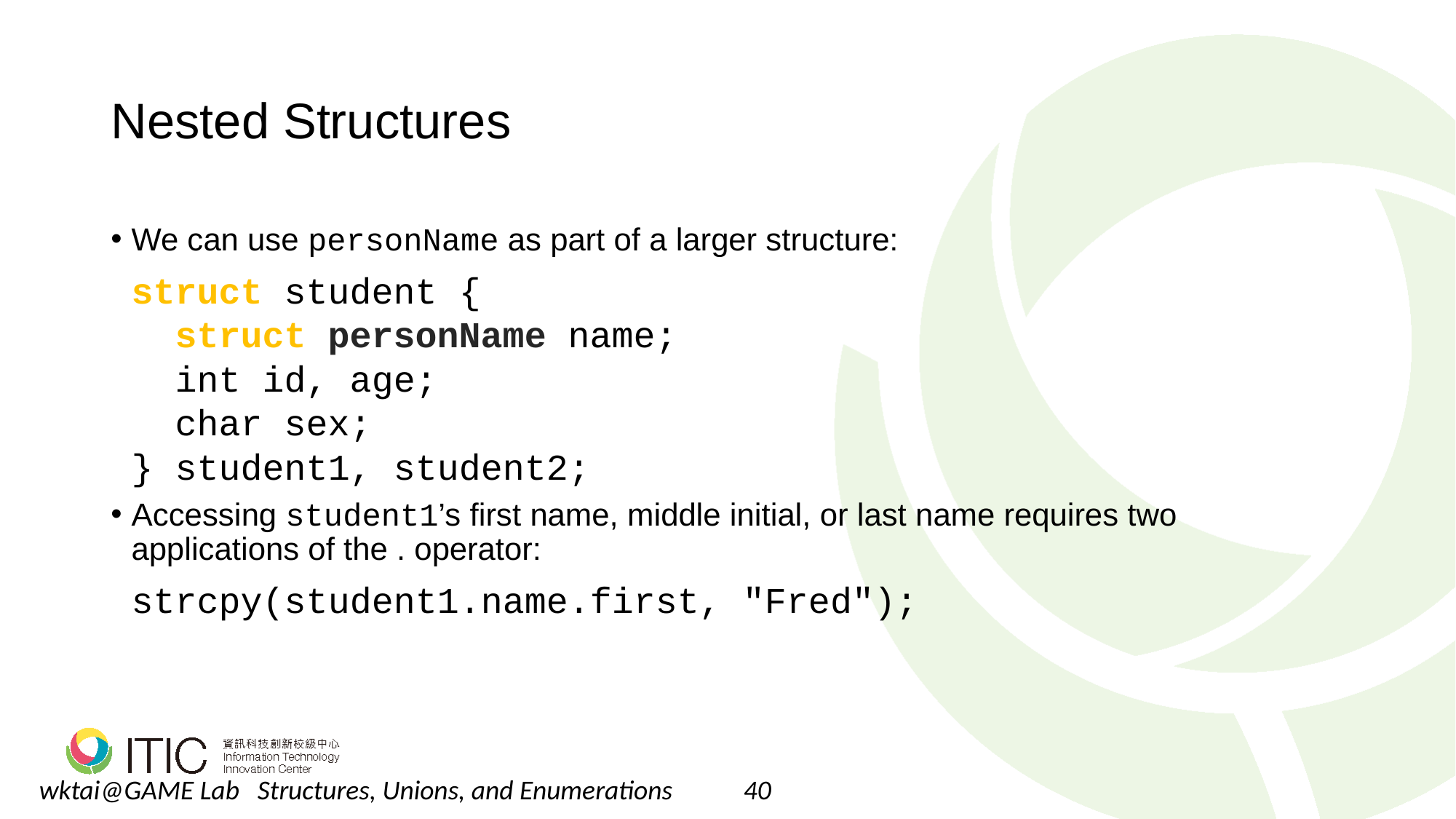

# Nested Structures
We can use personName as part of a larger structure:
	struct student {
	  struct personName name;
	  int id, age;
	  char sex;
	} student1, student2;
Accessing student1’s first name, middle initial, or last name requires two applications of the . operator:
	strcpy(student1.name.first, "Fred");